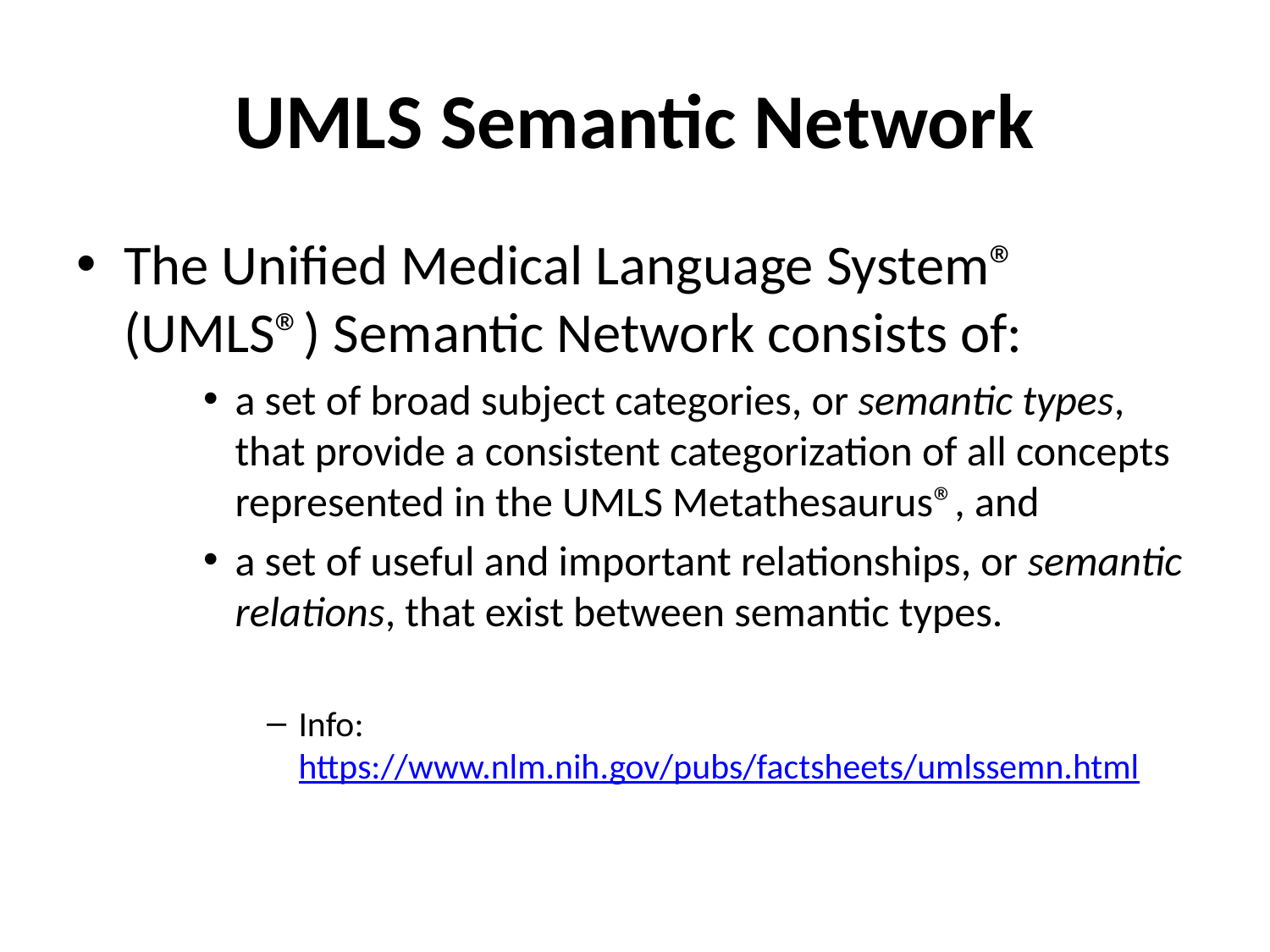

# UMLS Semantic Network
The Unified Medical Language System® (UMLS®) Semantic Network consists of:
a set of broad subject categories, or semantic types, that provide a consistent categorization of all concepts represented in the UMLS Metathesaurus®, and
a set of useful and important relationships, or semantic relations, that exist between semantic types.

Info: https://www.nlm.nih.gov/pubs/factsheets/umlssemn.html